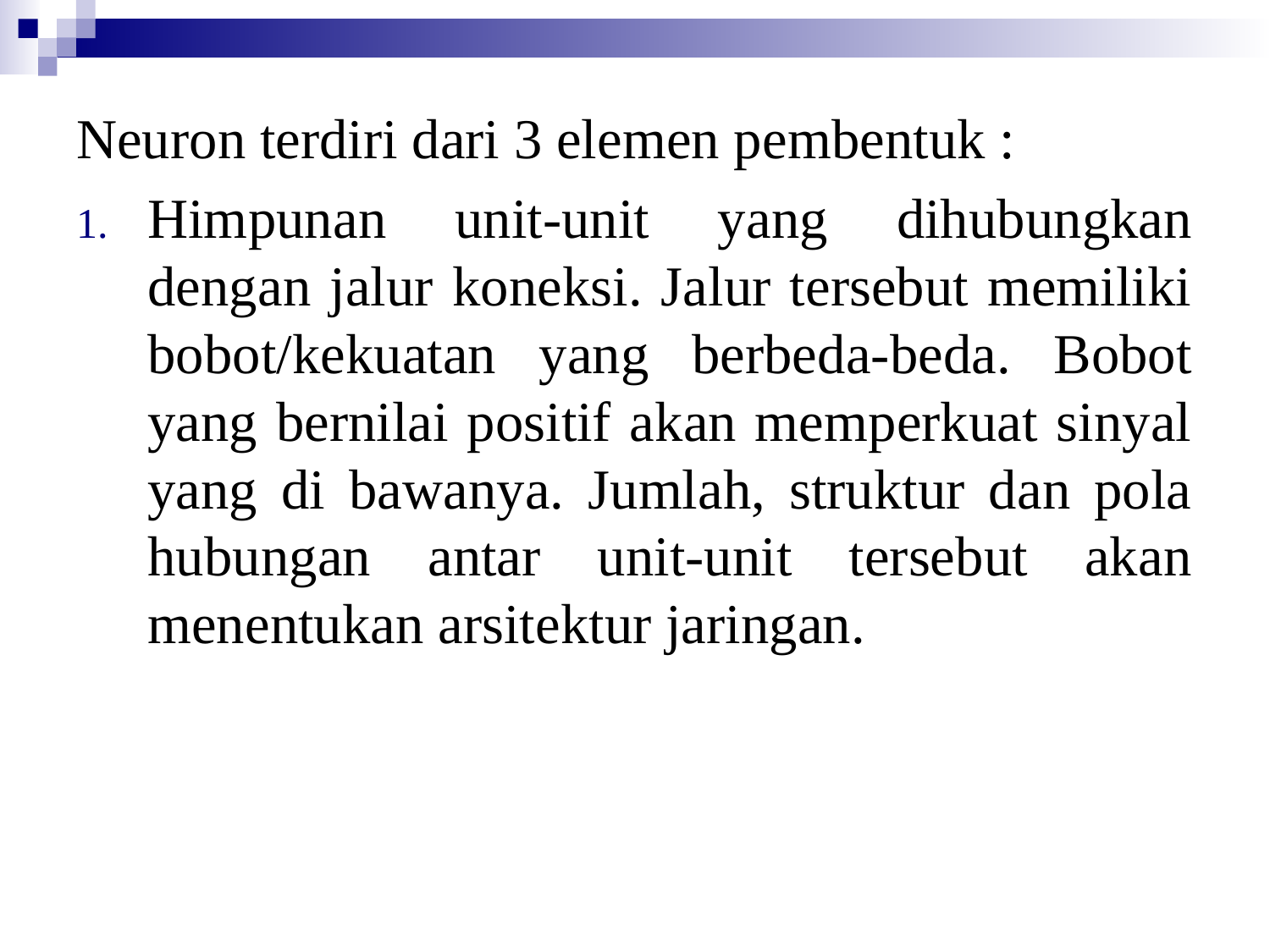

Neuron terdiri dari 3 elemen pembentuk :
Himpunan unit-unit yang dihubungkan dengan jalur koneksi. Jalur tersebut memiliki bobot/kekuatan yang berbeda-beda. Bobot yang bernilai positif akan memperkuat sinyal yang di bawanya. Jumlah, struktur dan pola hubungan antar unit-unit tersebut akan menentukan arsitektur jaringan.